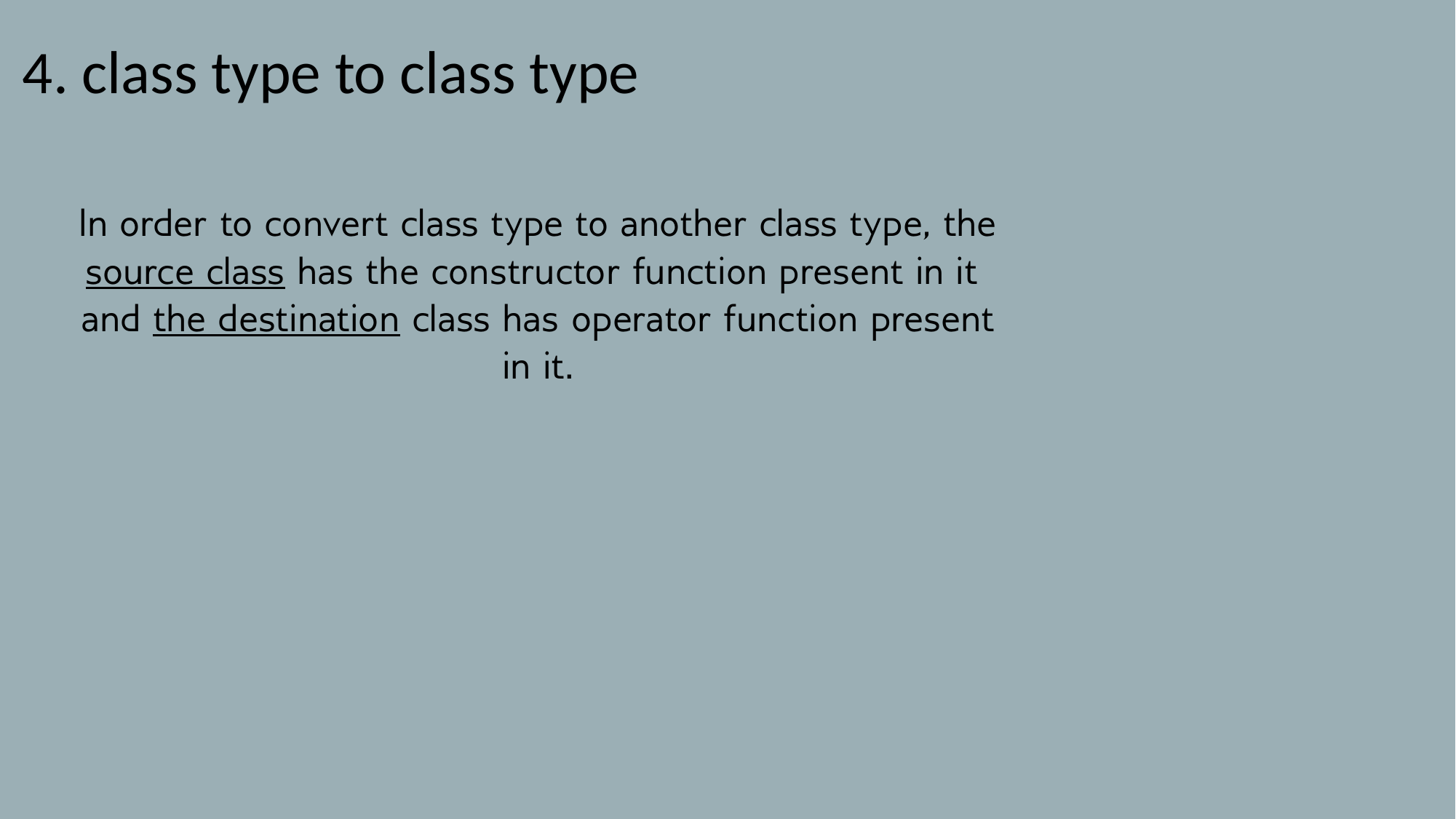

4. class type to class type

In order to convert class type to another class type, the source class has the constructor function present in it  and the destination class has operator function present in it.